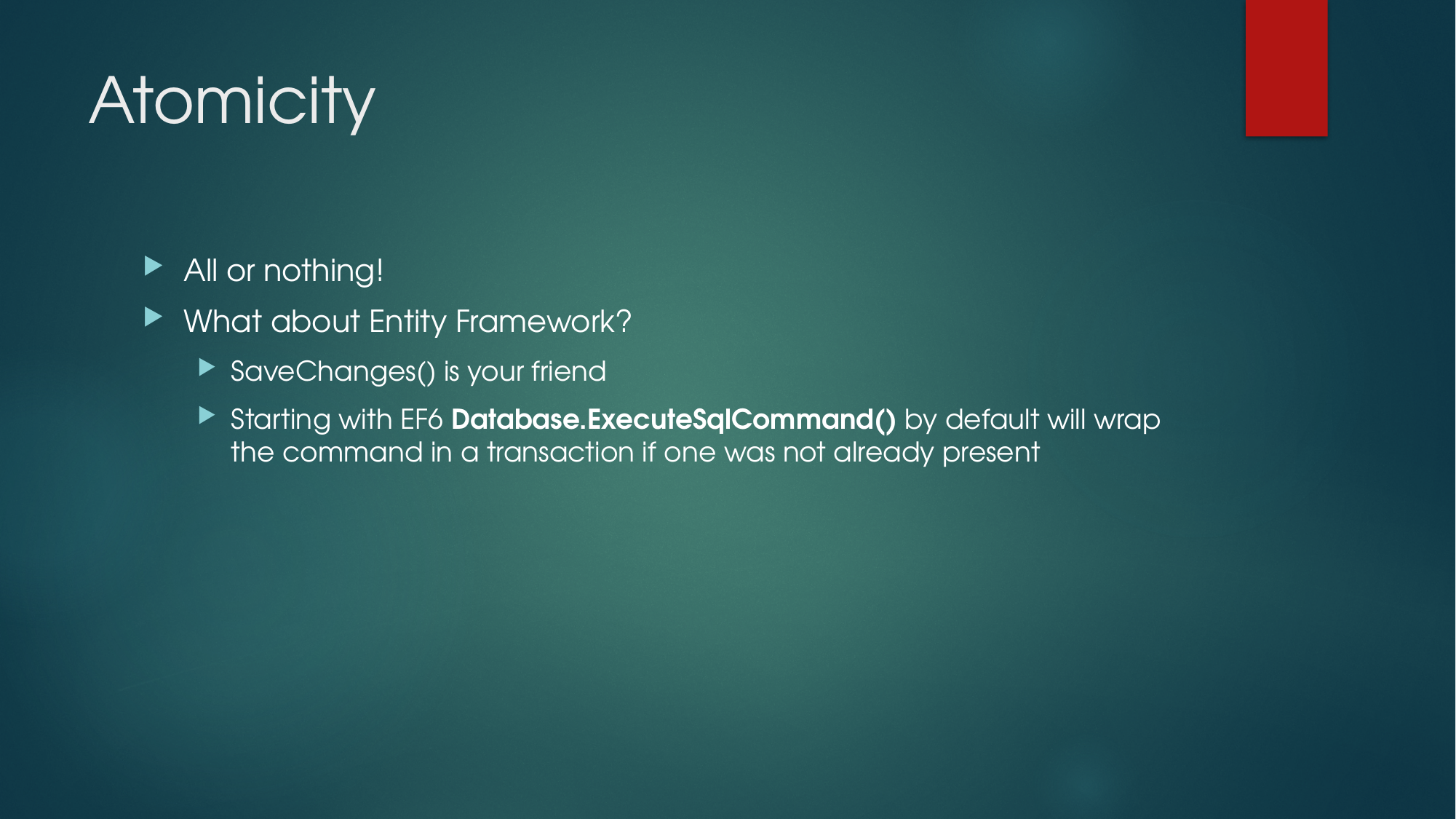

# Atomicity
All or nothing!
What about Entity Framework?
SaveChanges() is your friend
Starting with EF6 Database.ExecuteSqlCommand() by default will wrap the command in a transaction if one was not already present